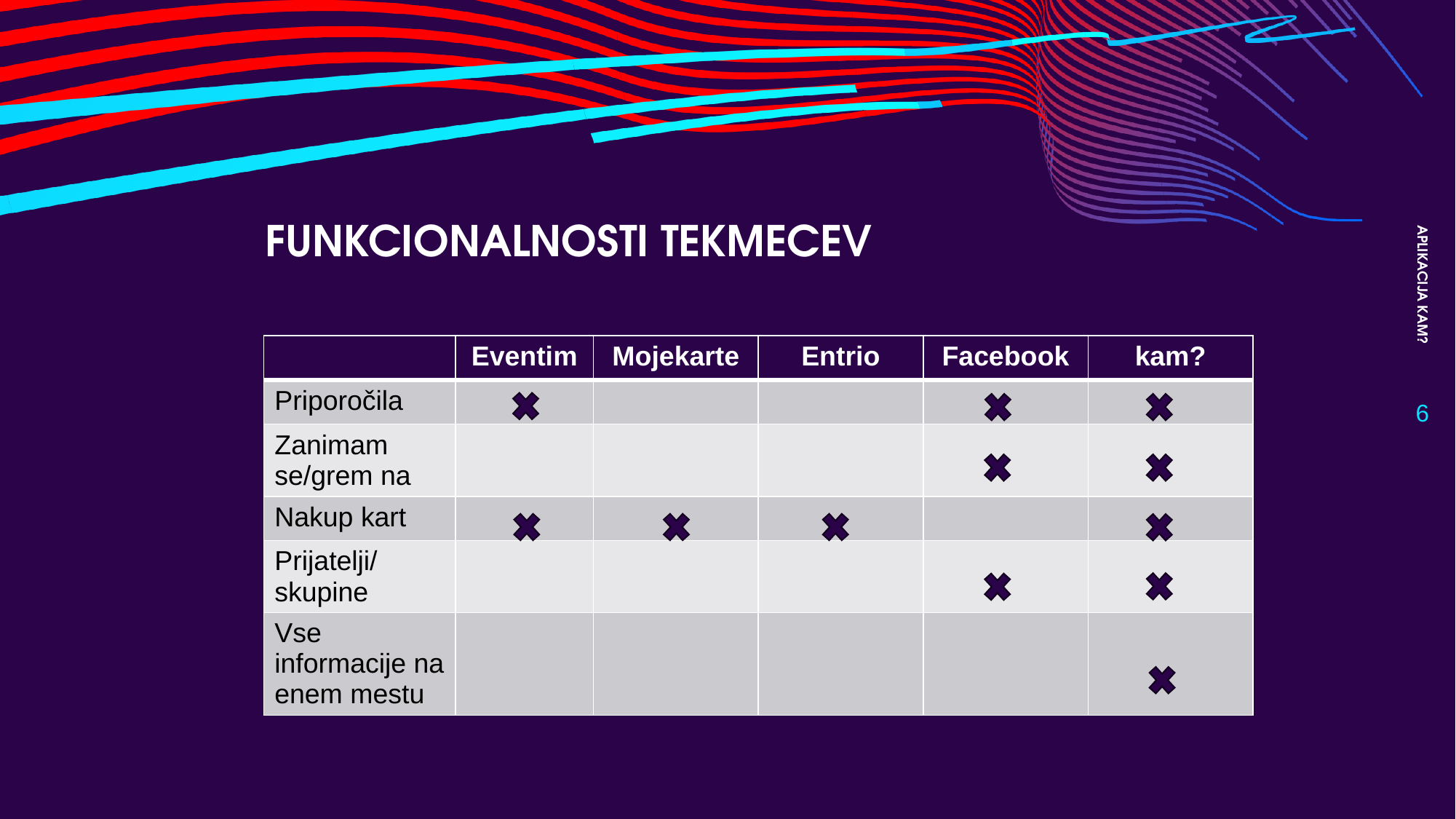

APLIKACIJA KAM?
# FUNKCIONALNOSTI TEKMECEV
|  | Eventim | Mojekarte | Entrio | Facebook | kam? |
| --- | --- | --- | --- | --- | --- |
| Priporočila |  |  |  |  |  |
| Zanimam se/grem na |  |  |  |  |  |
| Nakup kart |  |  |  |  |  |
| Prijatelji/ skupine |  |  |  |  |  |
| Vse informacije na enem mestu |  |  |  |  |  |
6